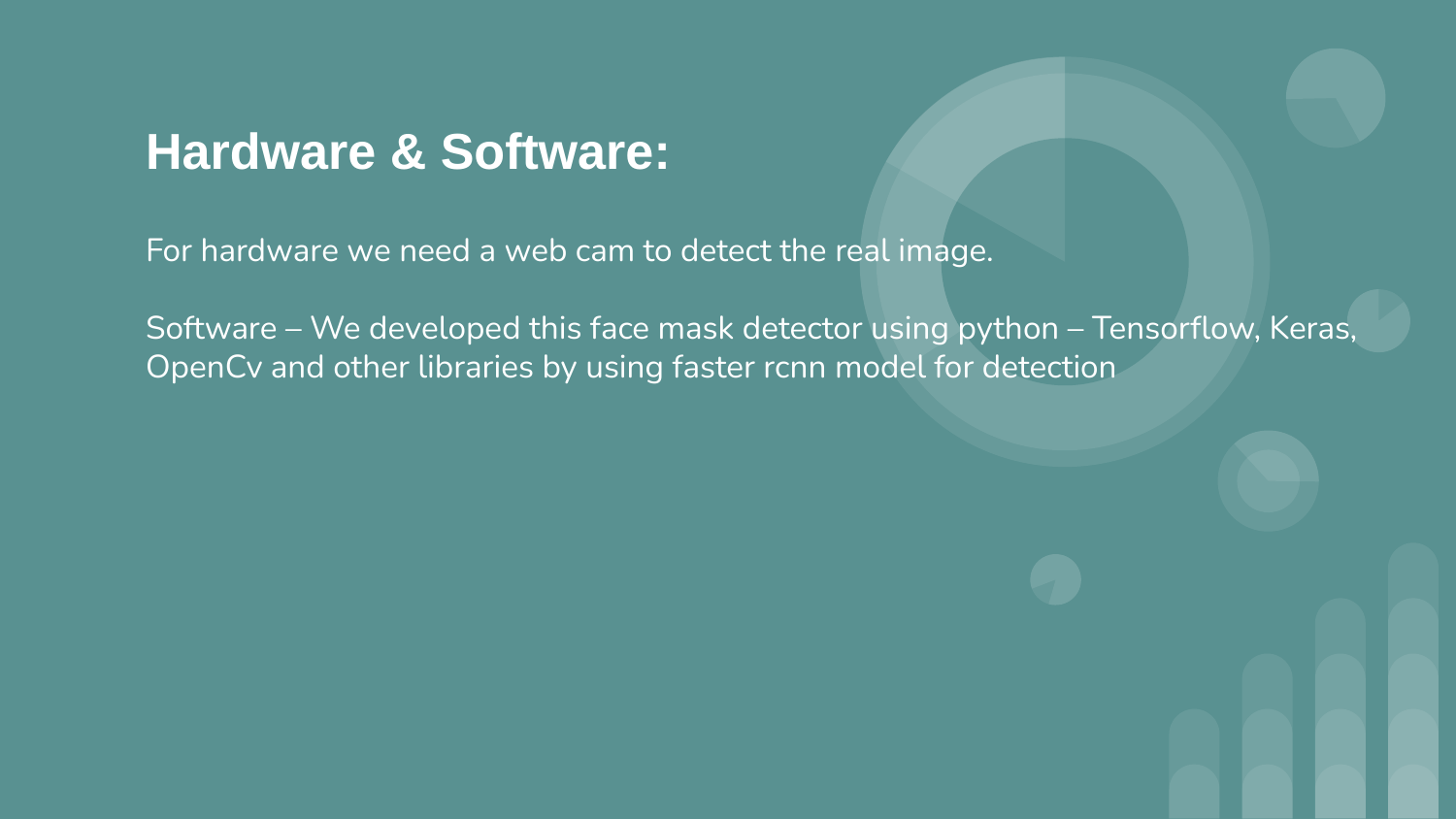

# Hardware & Software:
For hardware we need a web cam to detect the real image.

Software – We developed this face mask detector using python – Tensorflow, Keras, OpenCv and other libraries by using faster rcnn model for detection